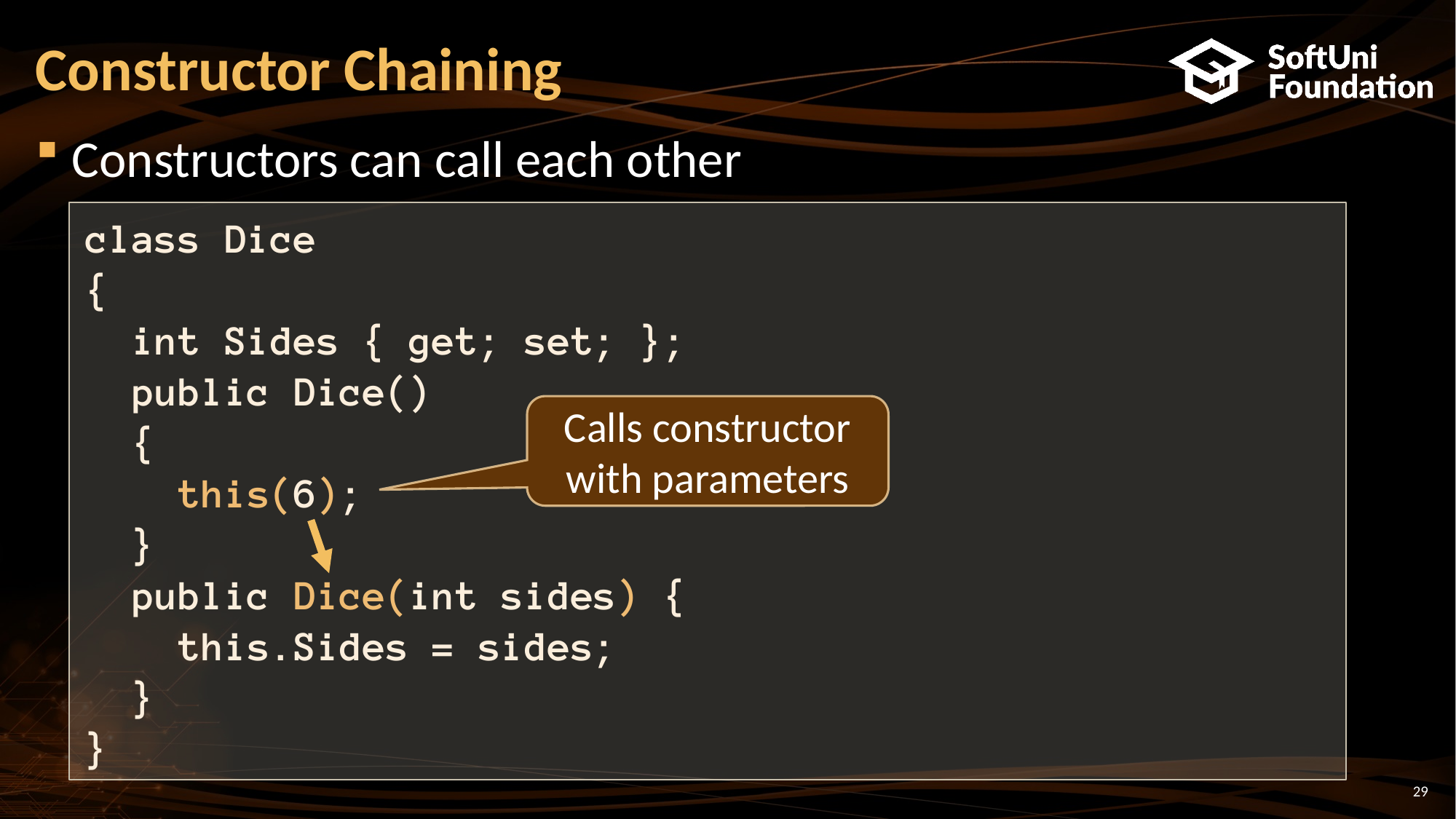

# Constructor Chaining
Constructors can call each other
class Dice
{
  int Sides { get; set; };
  public Dice()
  {
    this(6);
  }
  public Dice(int sides) {
    this.Sides = sides;
  }
}
Calls constructor with parameters
29